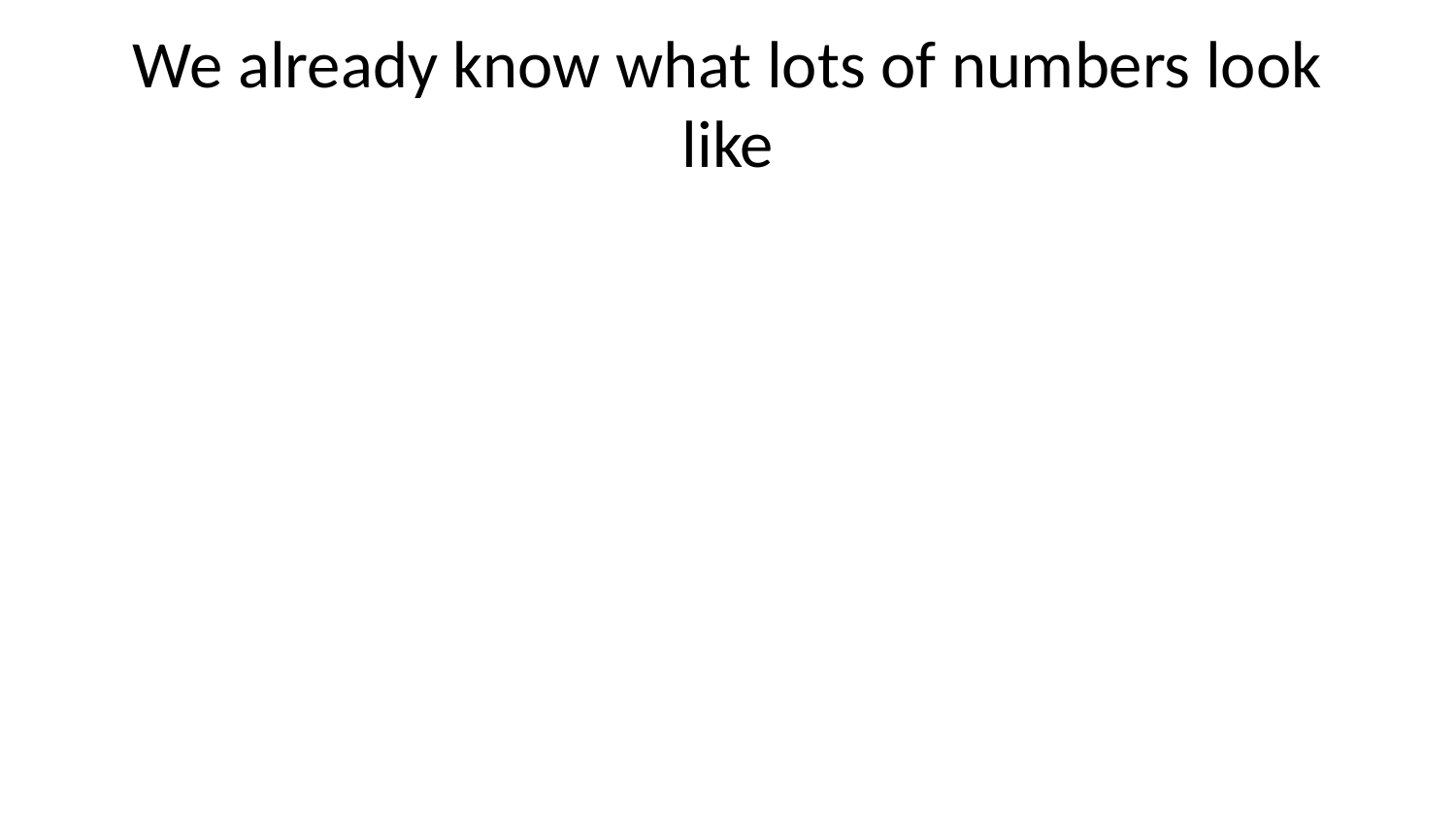

# We already know what lots of numbers look like